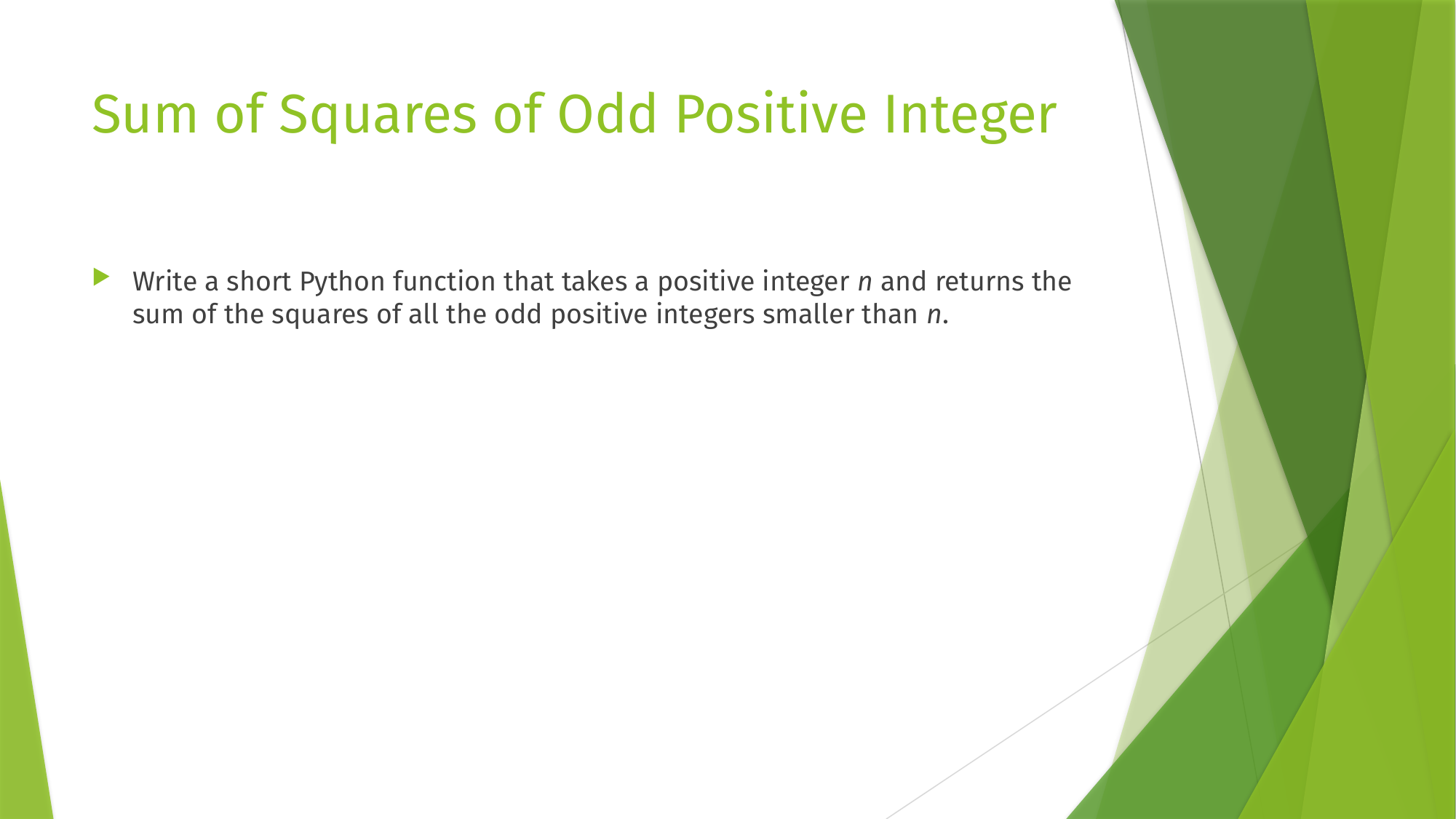

# Sum of Squares of Odd Positive Integer
Write a short Python function that takes a positive integer n and returns the sum of the squares of all the odd positive integers smaller than n.